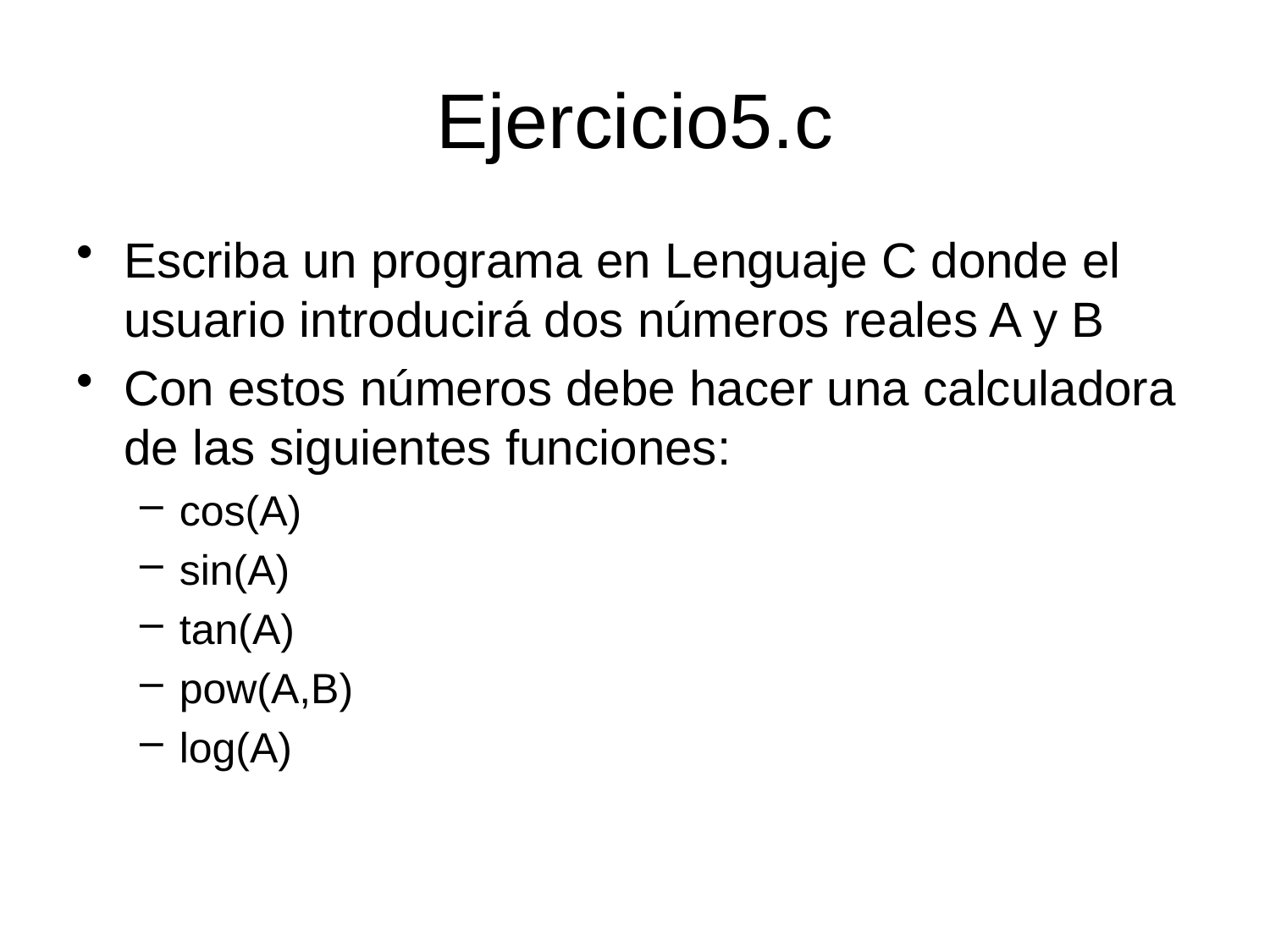

# Ejercicio5.c
Escriba un programa en Lenguaje C donde el usuario introducirá dos números reales A y B
Con estos números debe hacer una calculadora de las siguientes funciones:
cos(A)
sin(A)
tan(A)
pow(A,B)
log(A)